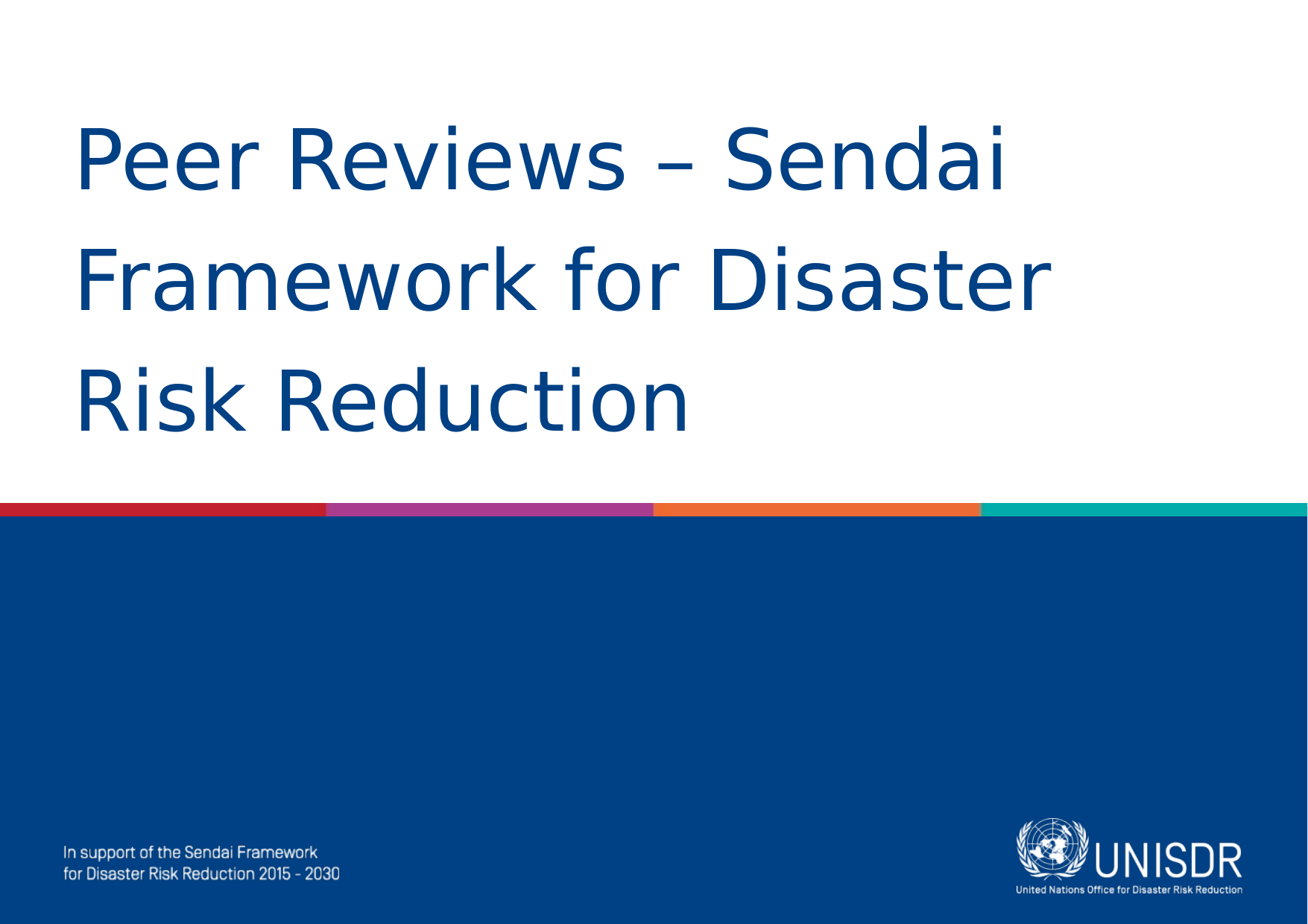

Peer Reviews – Sendai Framework for Disaster Risk Reduction